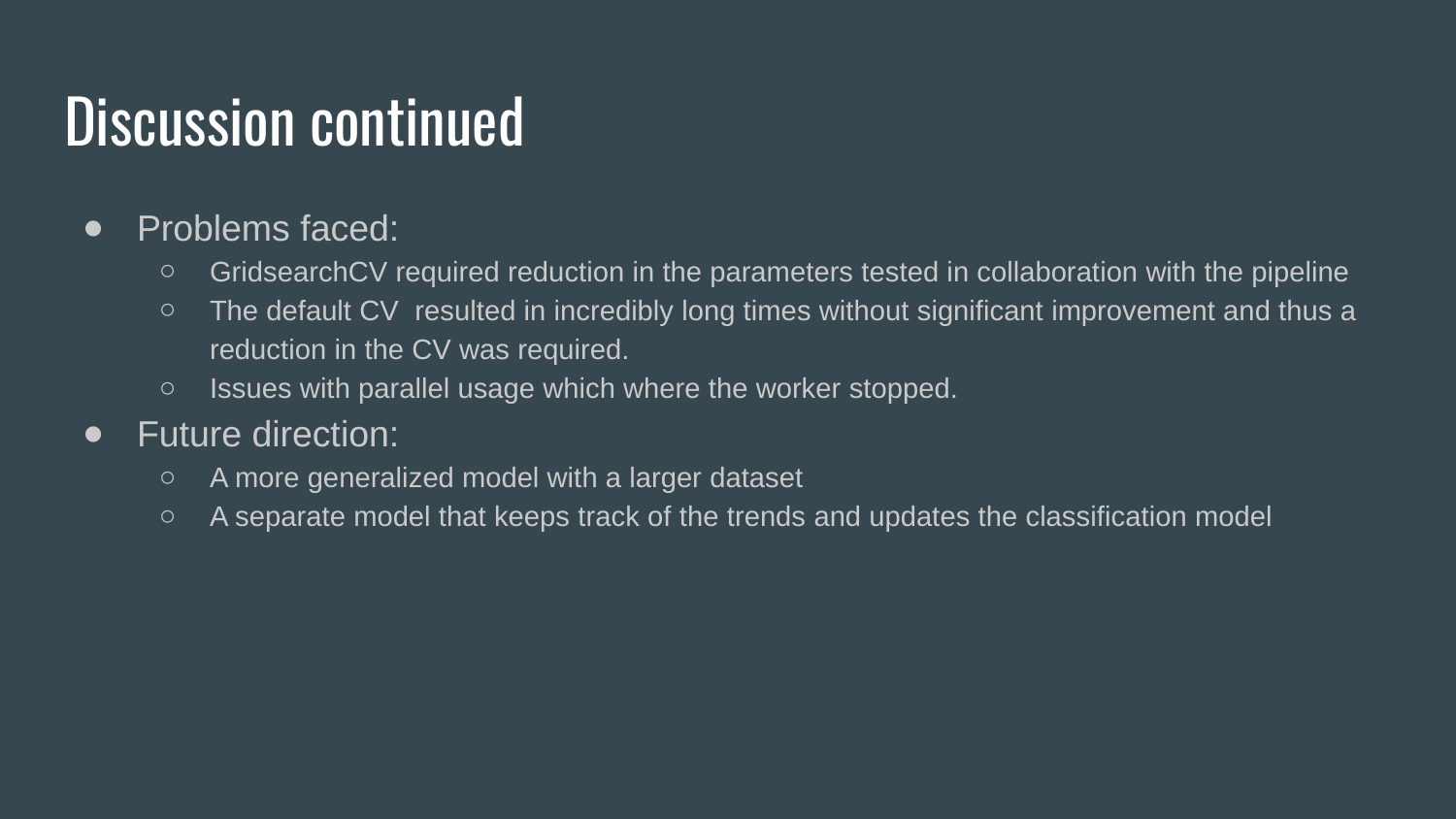

# Discussion continued
Problems faced:
GridsearchCV required reduction in the parameters tested in collaboration with the pipeline
The default CV  resulted in incredibly long times without significant improvement and thus a reduction in the CV was required.
Issues with parallel usage which where the worker stopped.
Future direction:
A more generalized model with a larger dataset
A separate model that keeps track of the trends and updates the classification model